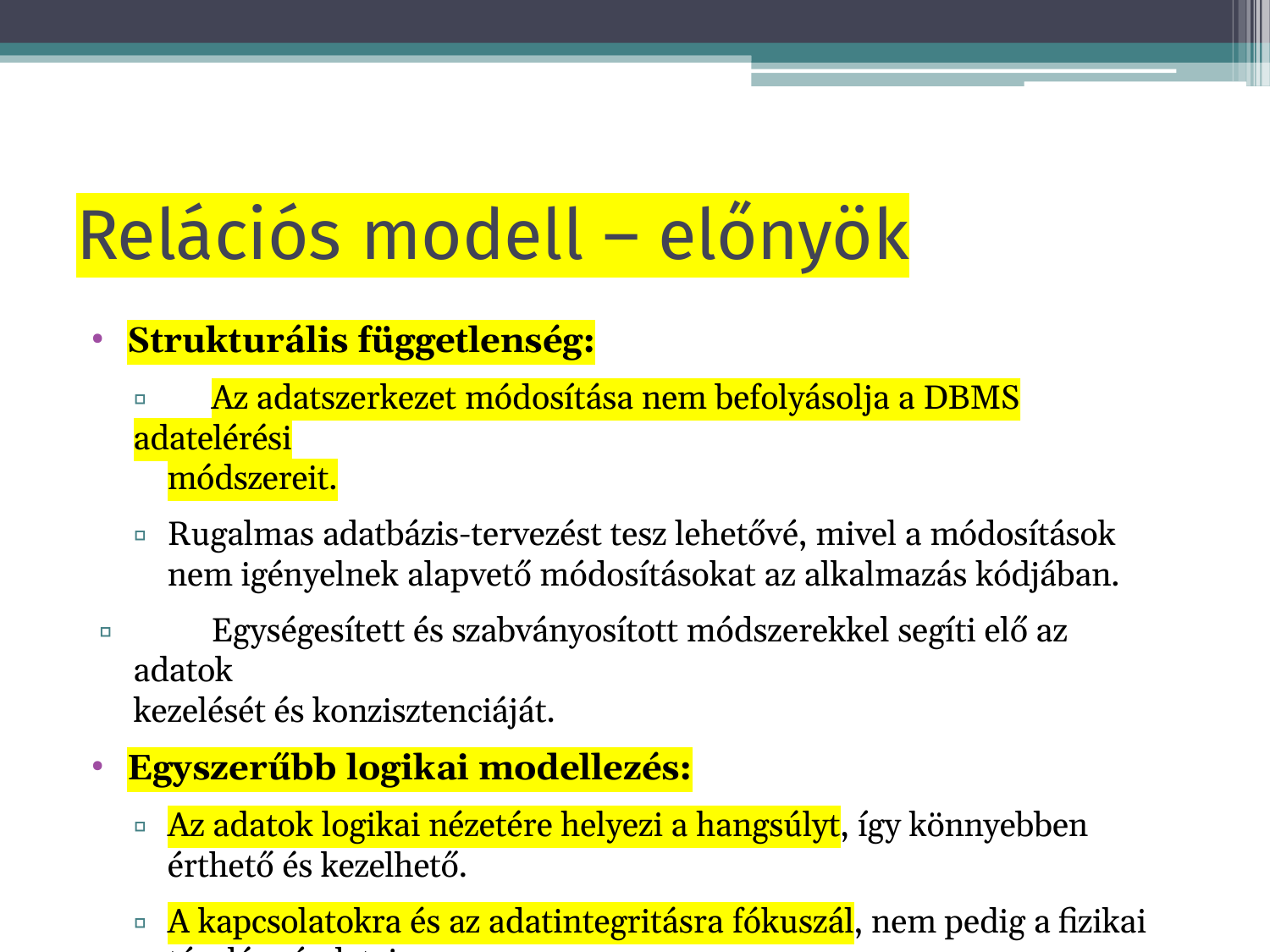

# Relációs modell – előnyök
Strukturális függetlenség:
▫	Az adatszerkezet módosítása nem befolyásolja a DBMS adatelérési
módszereit.
▫	Rugalmas adatbázis-tervezést tesz lehetővé, mivel a módosítások nem igényelnek alapvető módosításokat az alkalmazás kódjában.
▫	Egységesített és szabványosított módszerekkel segíti elő az adatok
kezelését és konzisztenciáját.
Egyszerűbb logikai modellezés:
▫	Az adatok logikai nézetére helyezi a hangsúlyt, így könnyebben érthető és kezelhető.
▫	A kapcsolatokra és az adatintegritásra fókuszál, nem pedig a fizikai tárolás részleteire.